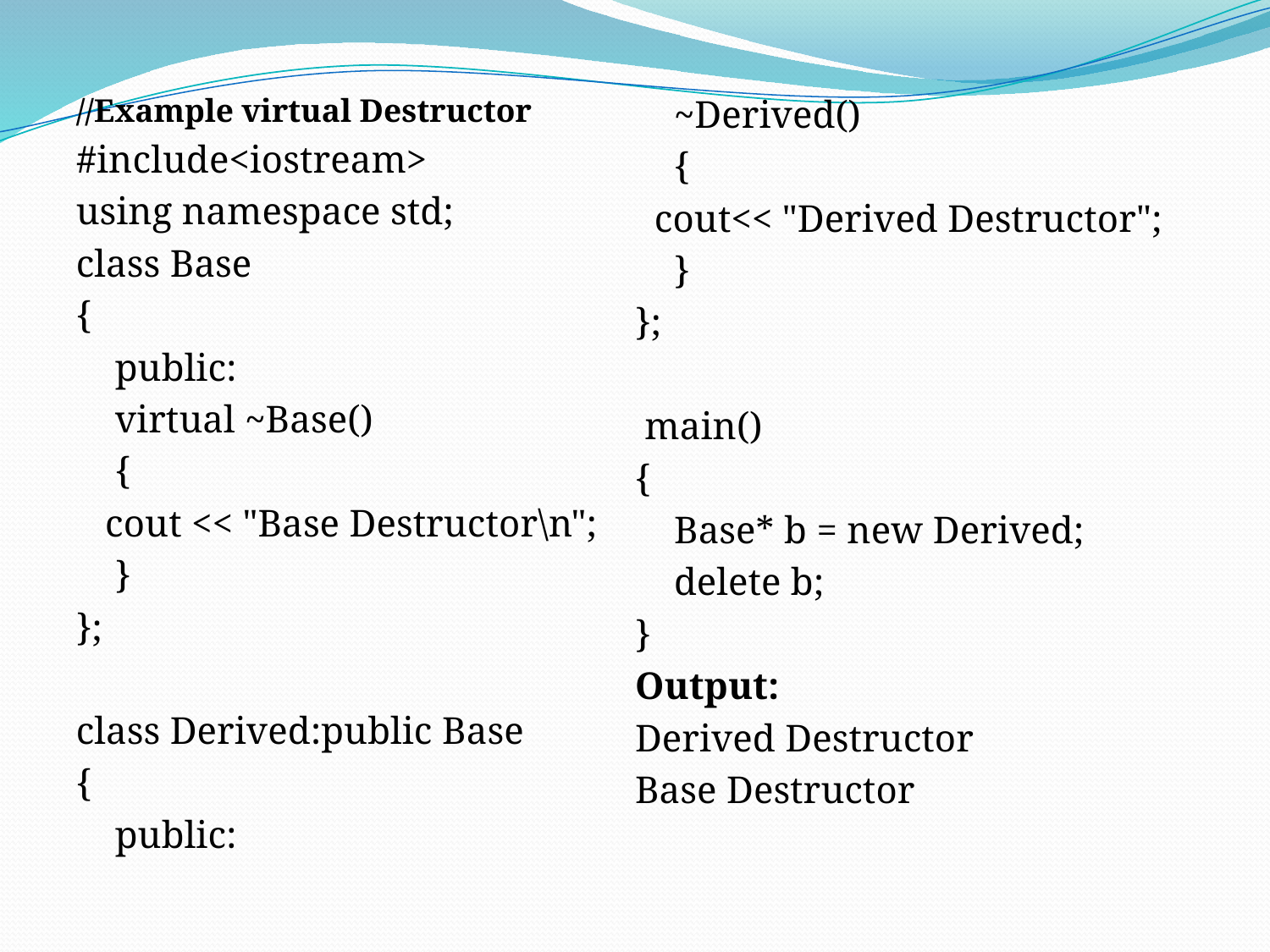

//Example virtual Destructor
#include<iostream>
using namespace std;
class Base
{
    public:
    virtual ~Base()
    {
   cout << "Base Destructor\n";
    }
};

class Derived:public Base
{
    public:
    ~Derived()
    {
  cout<< "Derived Destructor";
    }
};

 main()
{
    Base* b = new Derived;
    delete b;
}
Output:
Derived Destructor
Base Destructor